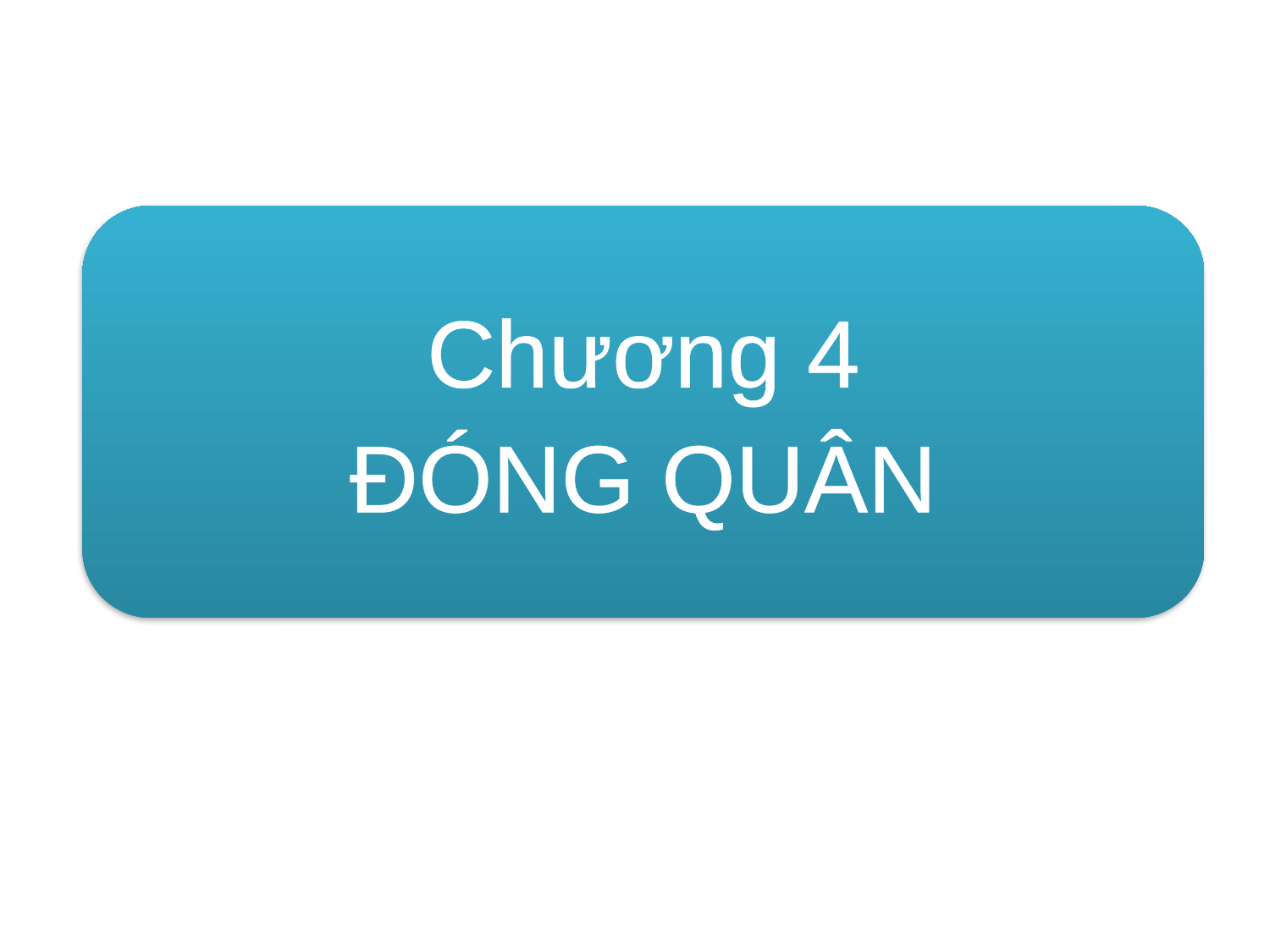

Chương 4
ĐÓNG QUÂN
Tự học có hướng dẫn